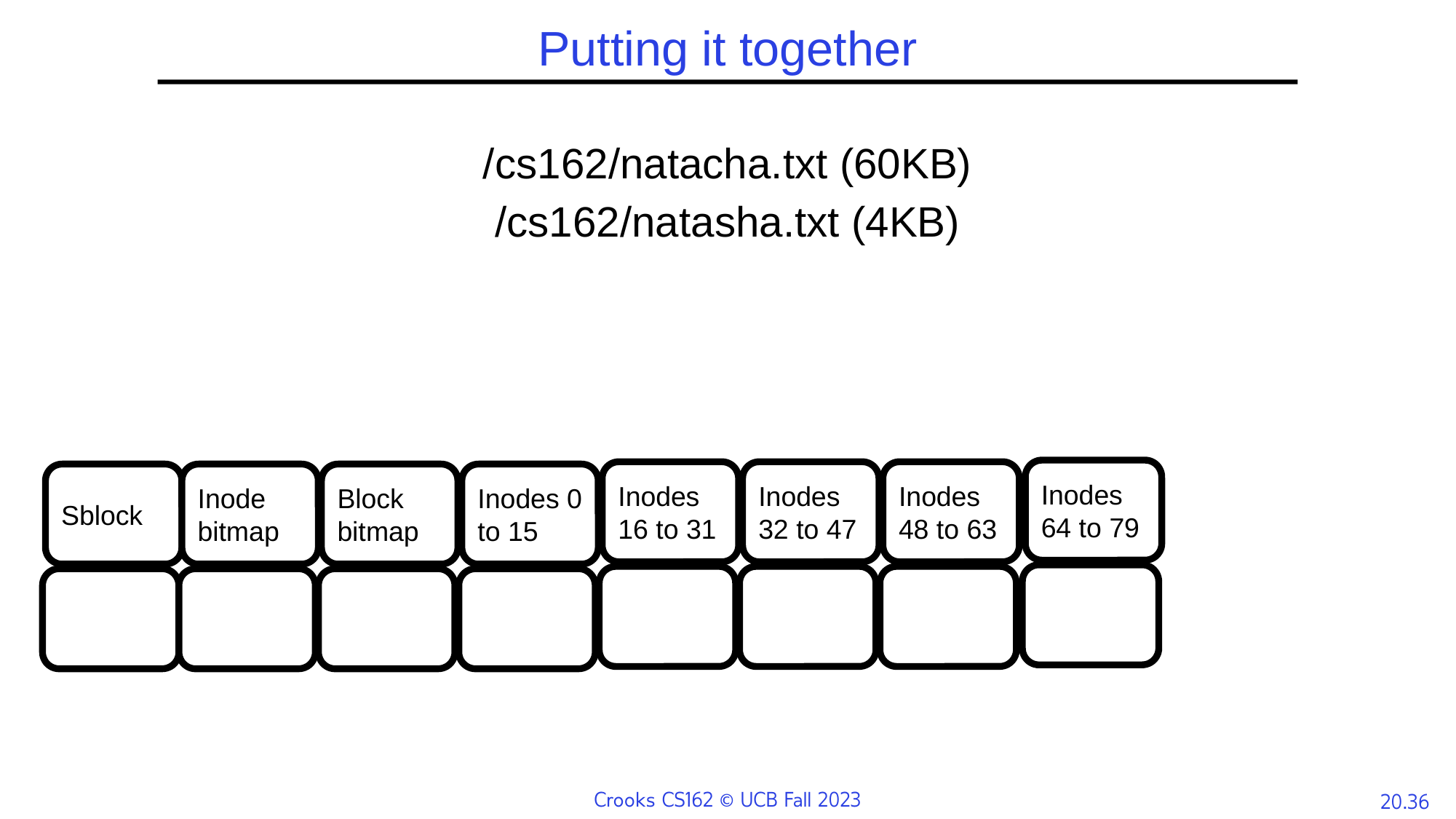

# Putting it together
/cs162/natacha.txt (60KB)
/cs162/natasha.txt (4KB)
Inodes 64 to 79
Inodes 16 to 31
Inodes 32 to 47
Inodes 48 to 63
Sblock
Inode bitmap
Block bitmap
Inodes 0 to 15